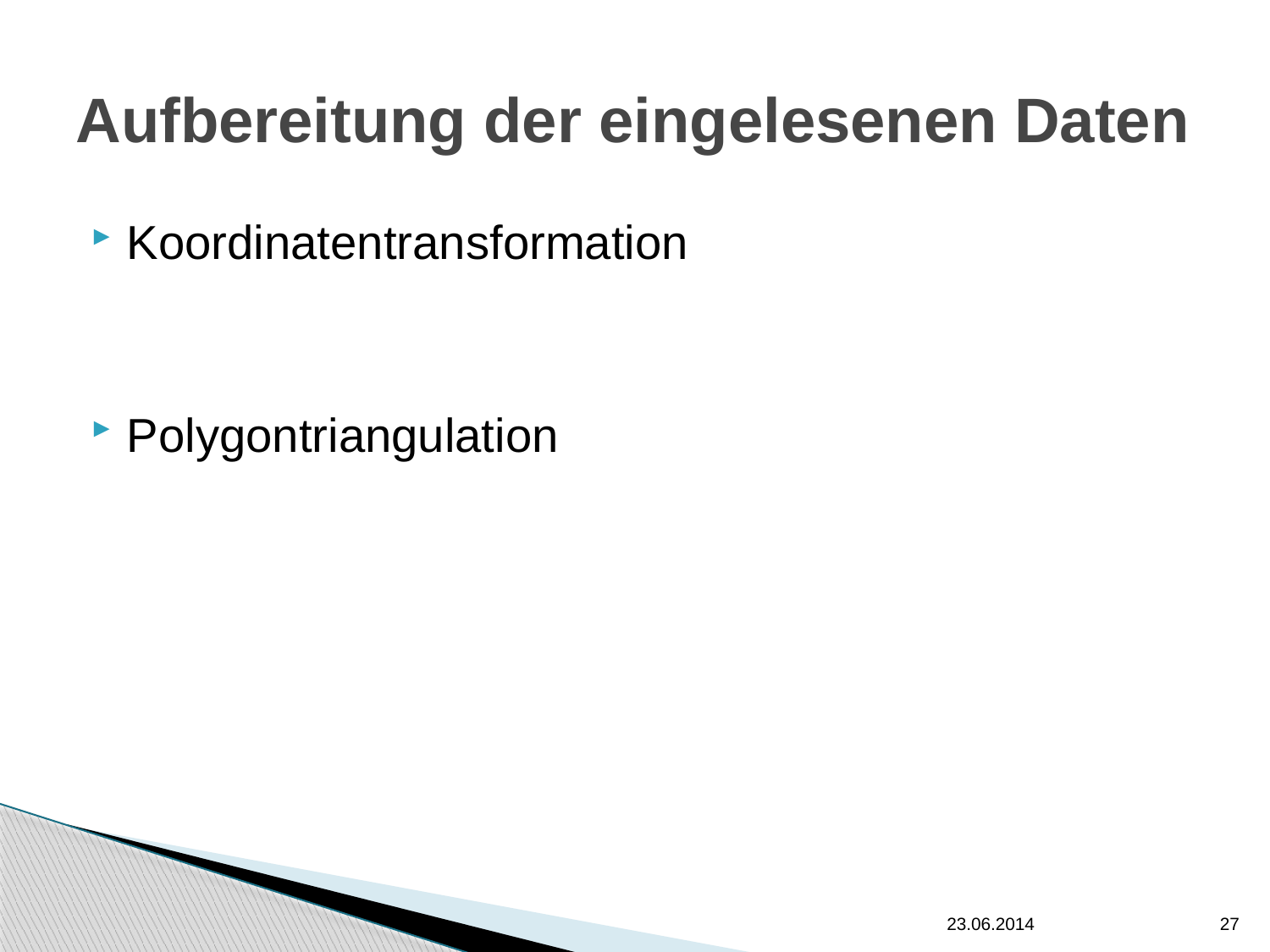

# Aufbereitung der eingelesenen Daten
Koordinatentransformation

Polygontriangulation
23.06.2014
27